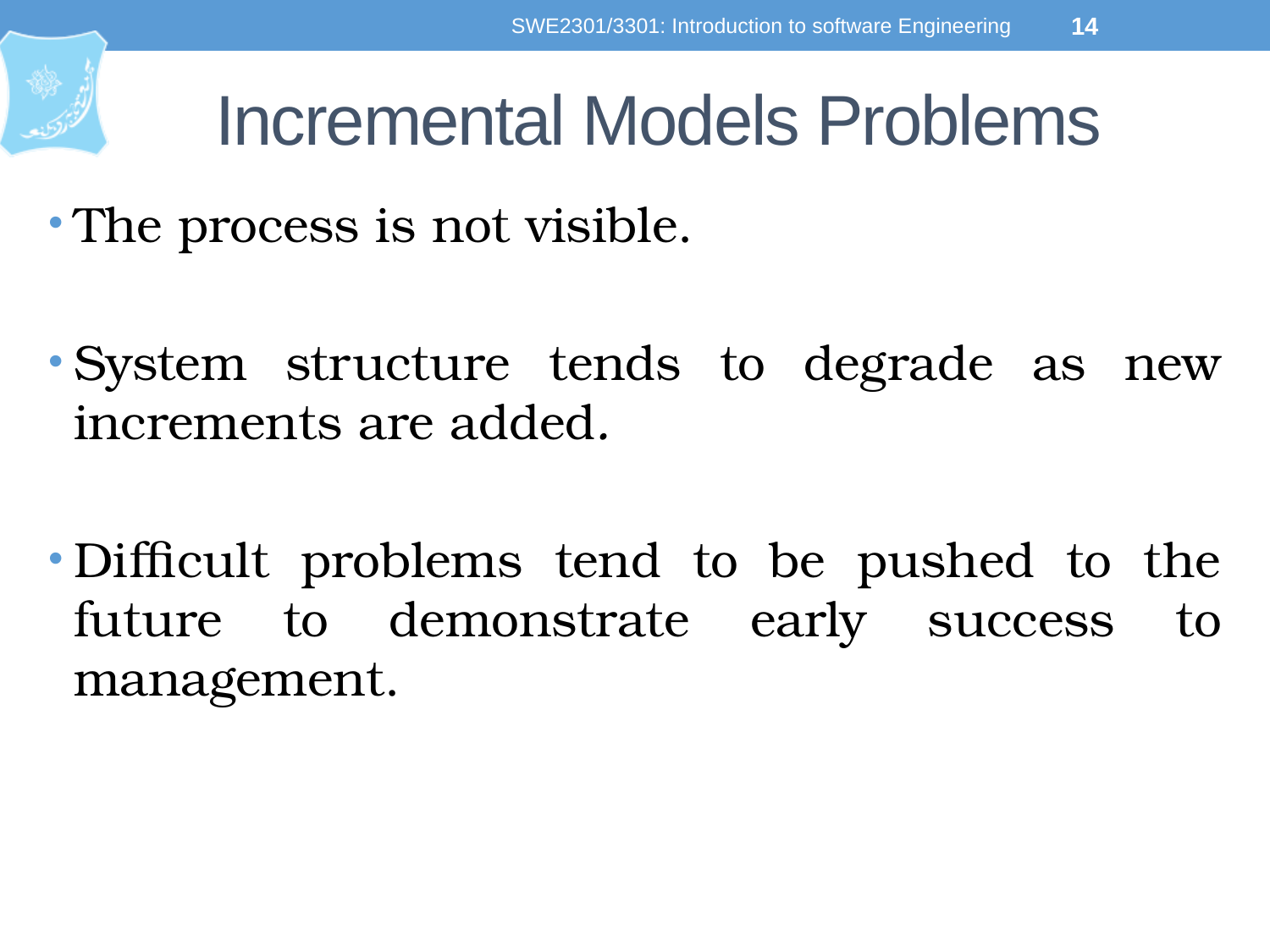

SWE2301/3301: Introduction to software Engineering
14
# Incremental Models Problems
The process is not visible.

System structure tends to degrade as new increments are added.

Difficult problems tend to be pushed to the future to demonstrate early success to management.